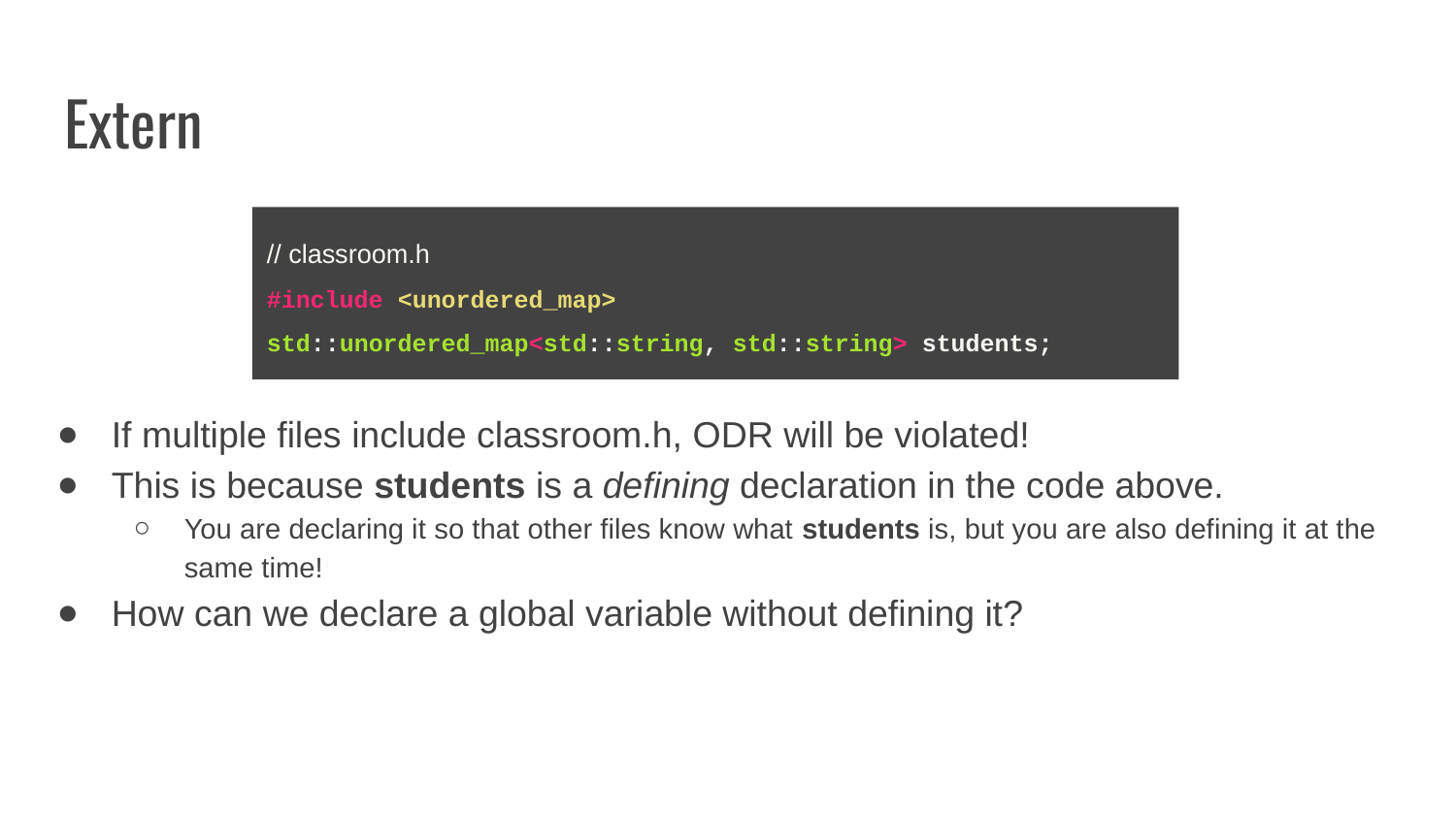

# Extern
// classroom.h
#include <unordered_map>
std::unordered_map<std::string, std::string> students;

If multiple files include classroom.h, ODR will be violated!
This is because students is a defining declaration in the code above.
You are declaring it so that other files know what students is, but you are also defining it at the same time!
How can we declare a global variable without defining it?